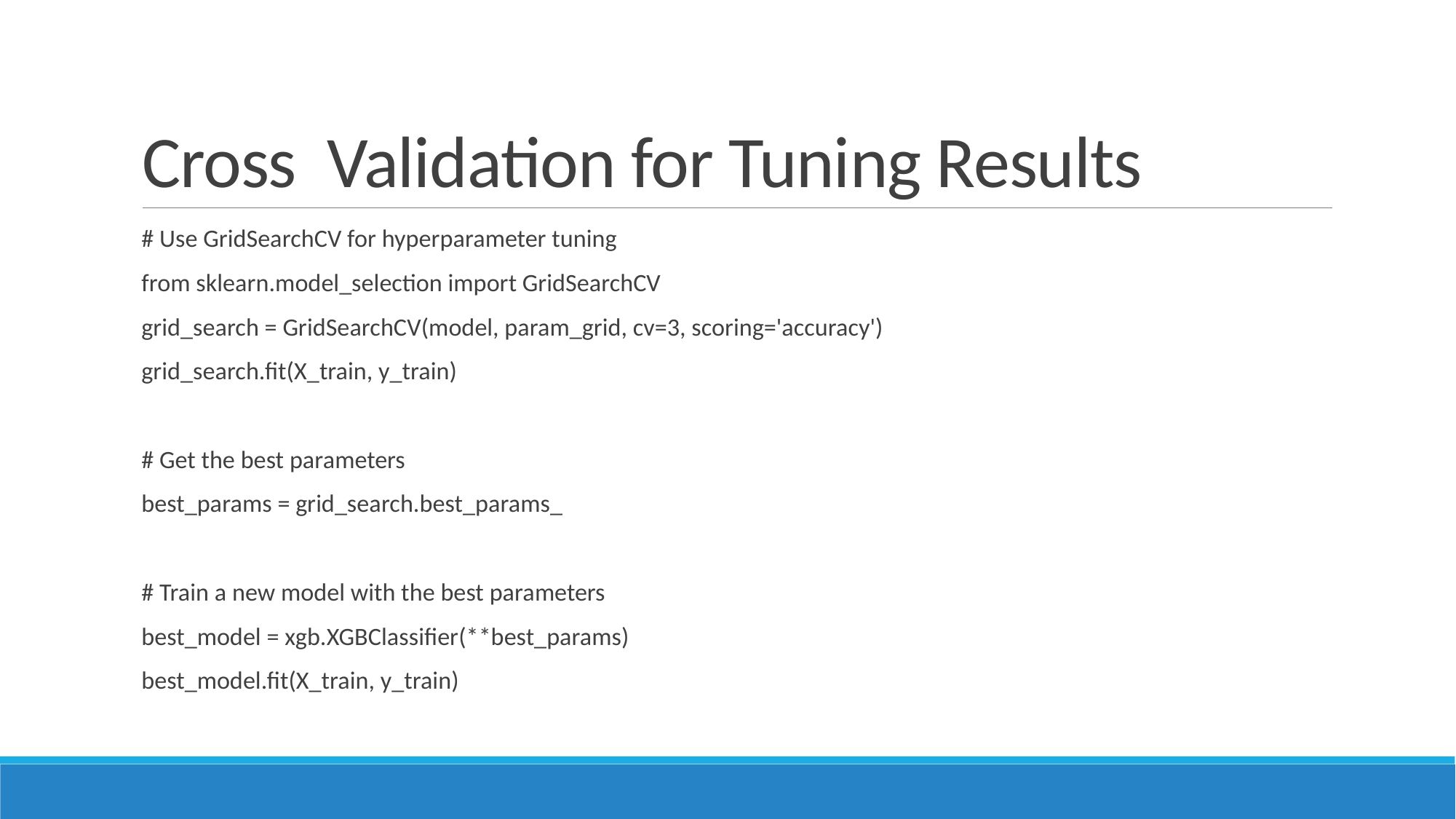

# Cross  Validation for Tuning Results
# Use GridSearchCV for hyperparameter tuning
from sklearn.model_selection import GridSearchCV
grid_search = GridSearchCV(model, param_grid, cv=3, scoring='accuracy')
grid_search.fit(X_train, y_train)

# Get the best parameters
best_params = grid_search.best_params_

# Train a new model with the best parameters
best_model = xgb.XGBClassifier(**best_params)
best_model.fit(X_train, y_train)